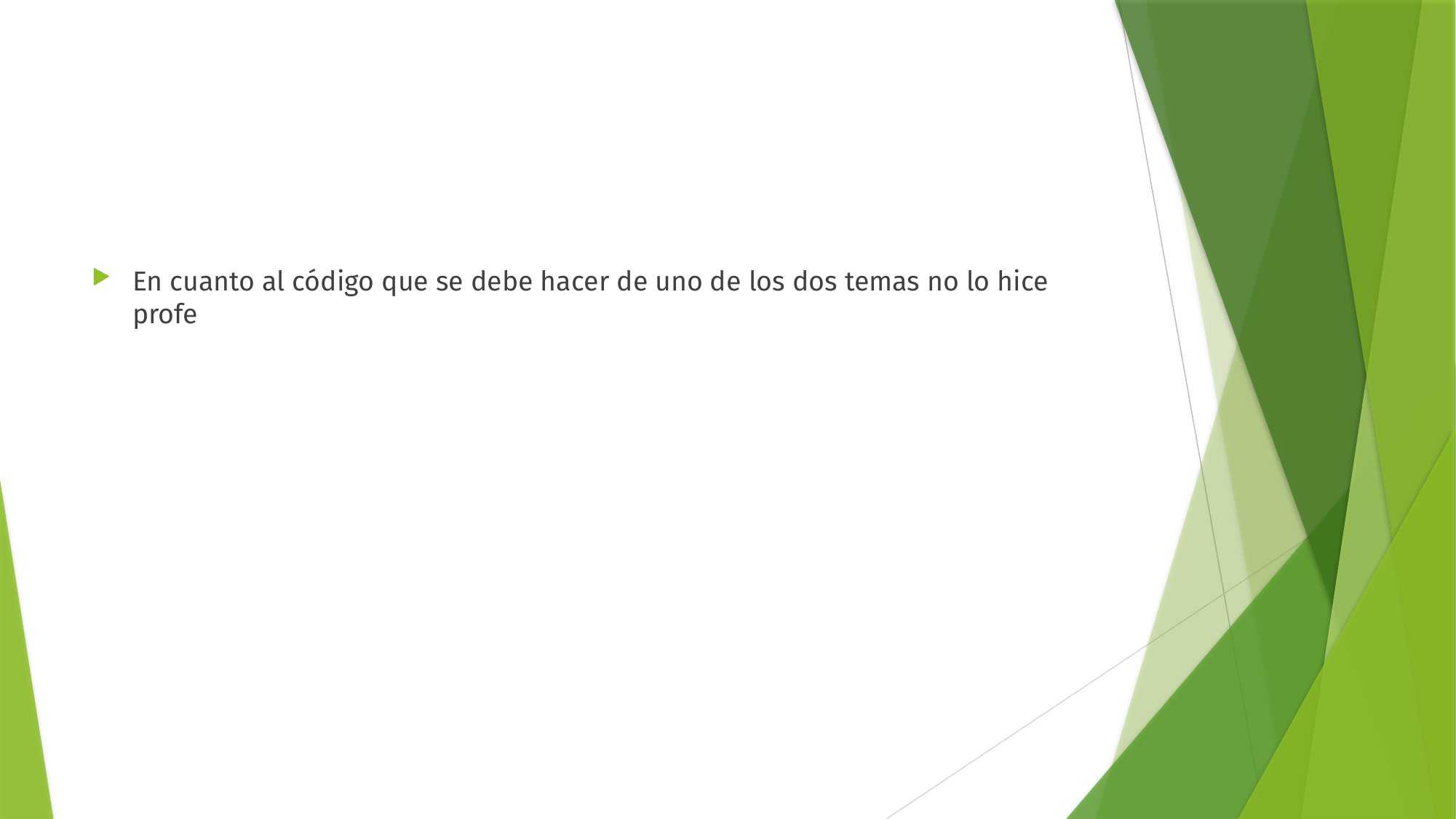

#
En cuanto al código que se debe hacer de uno de los dos temas no lo hice profe